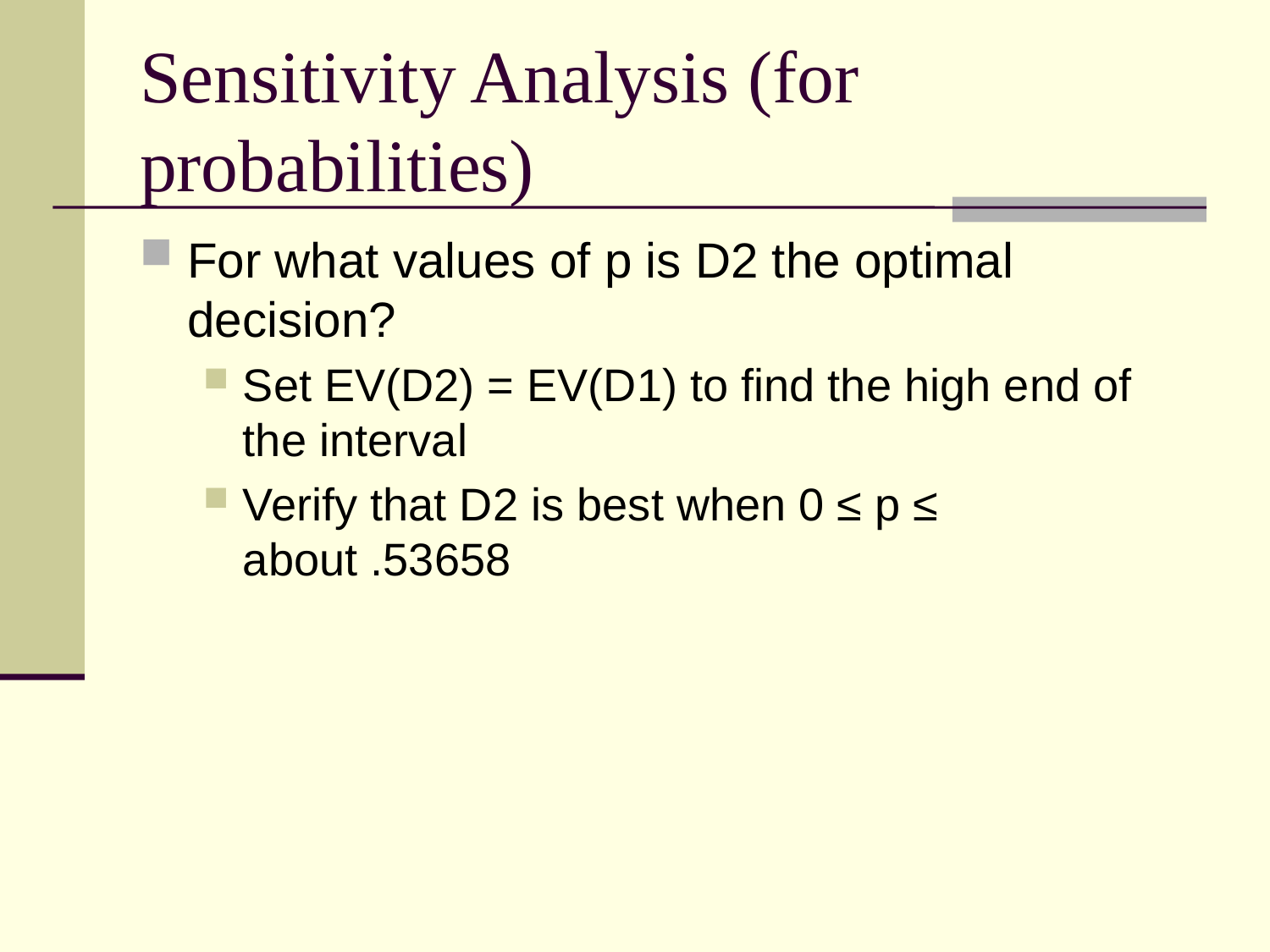

# Sensitivity Analysis (for probabilities)
For what values of p is D2 the optimal decision?
Set EV(D2) = EV(D1) to find the high end of the interval
Verify that D2 is best when 0 ≤ p ≤  about .53658